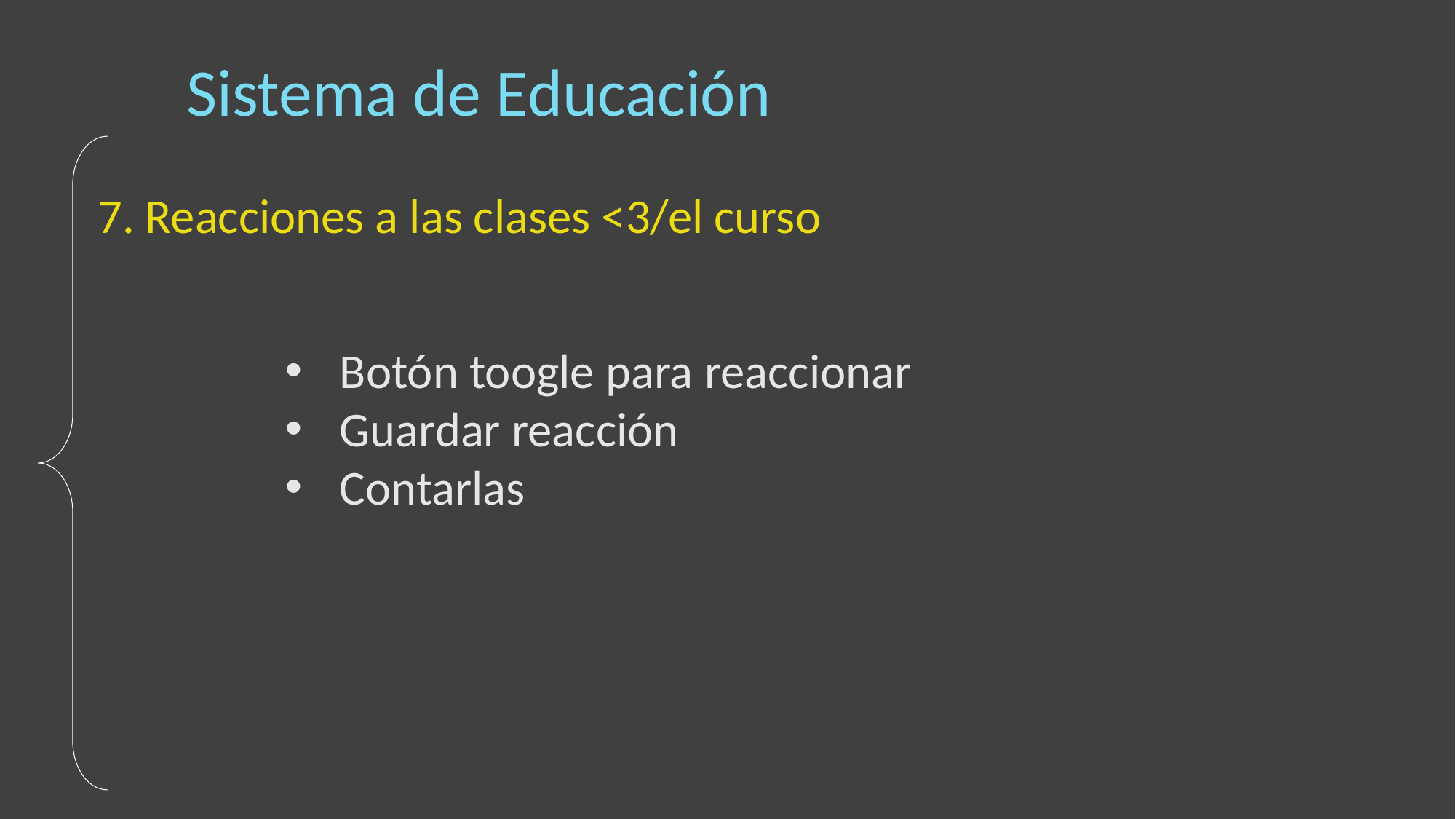

Sistema de Educación

7. Reacciones a las clases <3/el curso
Botón toogle para reaccionar
Guardar reacción
Contarlas